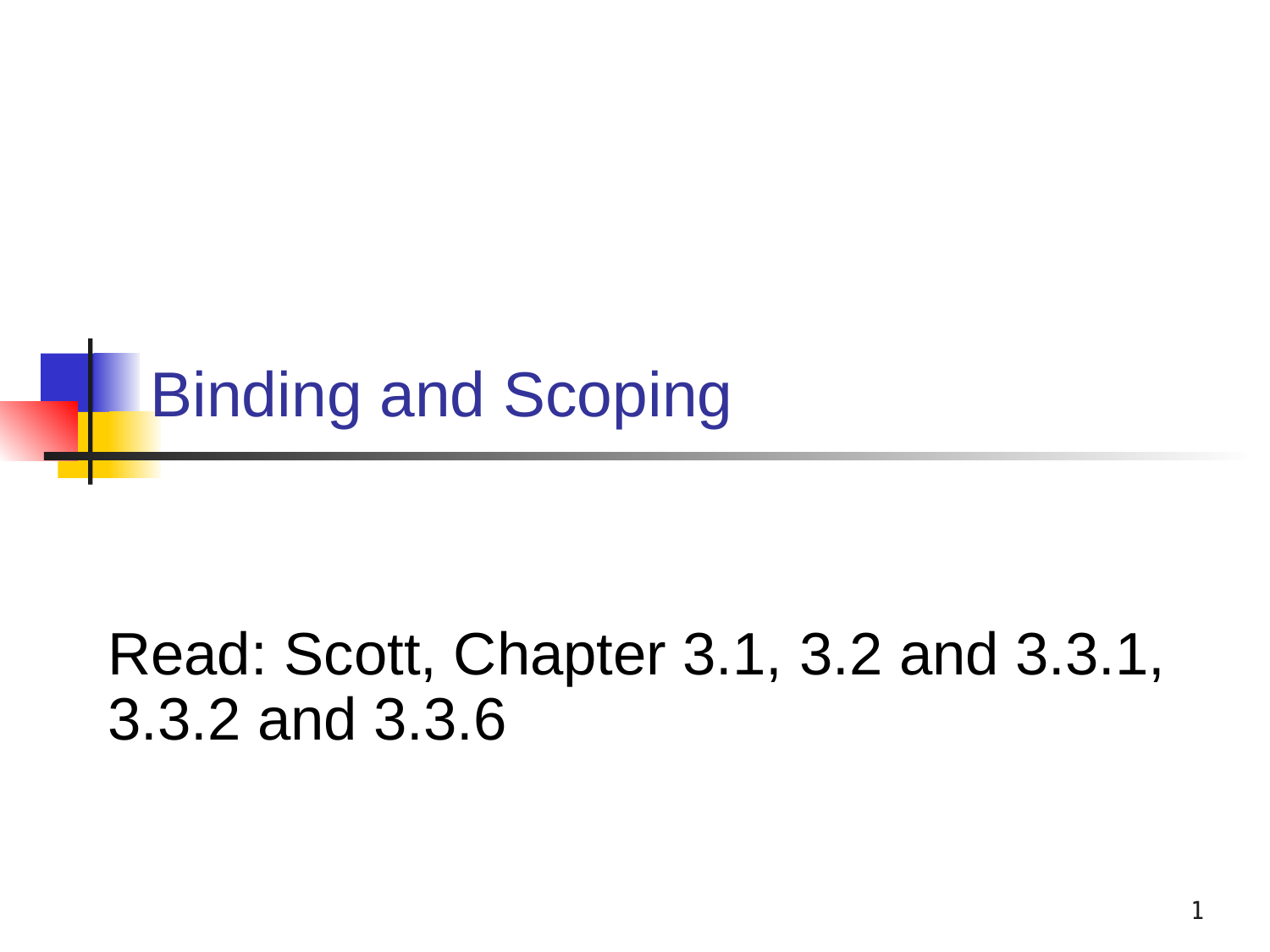

# Binding and Scoping

Read: Scott, Chapter 3.1, 3.2 and 3.3.1, 3.3.2 and 3.3.6
1